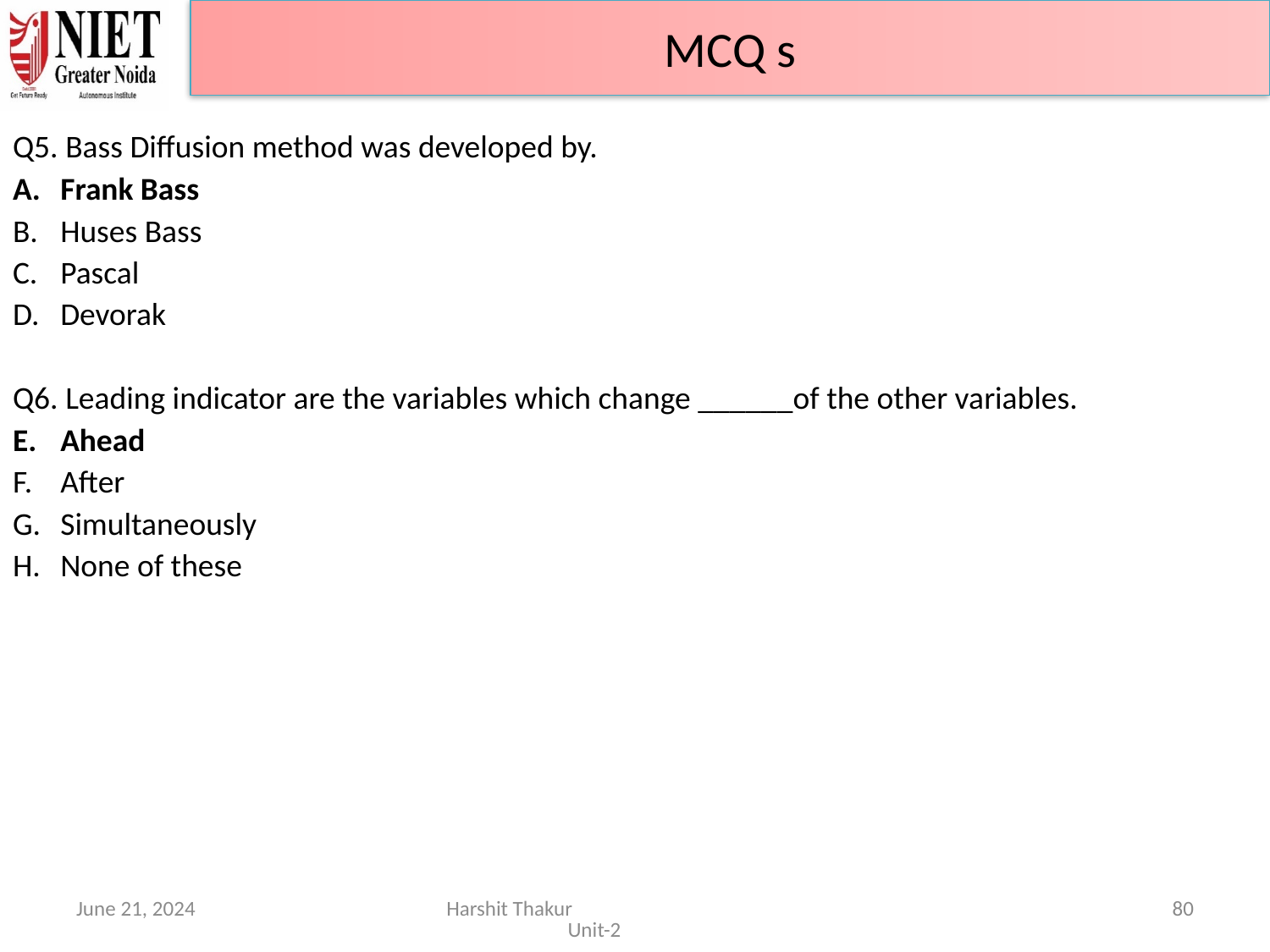

MCQ s
Q5. Bass Diffusion method was developed by.
Frank Bass
Huses Bass
Pascal
Devorak

Q6. Leading indicator are the variables which change ______of the other variables.
Ahead
After
Simultaneously
None of these

June 21, 2024
Harshit Thakur                                                                            Unit-2
80